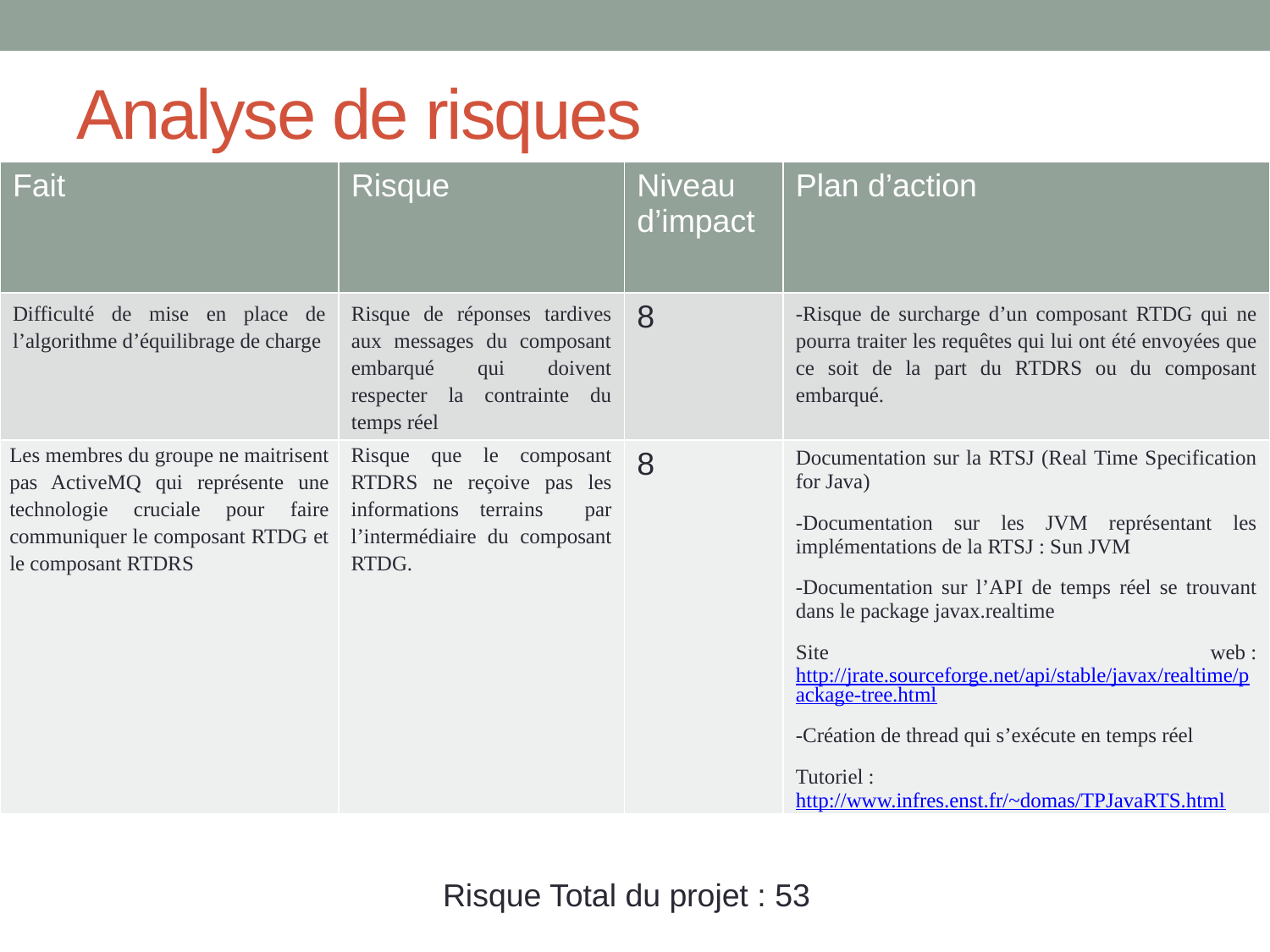

# Analyse de risques
| Fait | Risque | Niveau d’impact | Plan d’action |
| --- | --- | --- | --- |
| Difficulté de mise en place de l’algorithme d’équilibrage de charge | Risque de réponses tardives aux messages du composant embarqué qui doivent respecter la contrainte du temps réel | 8 | -Risque de surcharge d’un composant RTDG qui ne pourra traiter les requêtes qui lui ont été envoyées que ce soit de la part du RTDRS ou du composant embarqué. |
| Les membres du groupe ne maitrisent pas ActiveMQ qui représente une technologie cruciale pour faire communiquer le composant RTDG et le composant RTDRS | Risque que le composant RTDRS ne reçoive pas les informations terrains par l’intermédiaire du composant RTDG. | 8 | Documentation sur la RTSJ (Real Time Specification for Java) -Documentation sur les JVM représentant les implémentations de la RTSJ : Sun JVM -Documentation sur l’API de temps réel se trouvant dans le package javax.realtime Site web : http://jrate.sourceforge.net/api/stable/javax/realtime/package-tree.html -Création de thread qui s’exécute en temps réel Tutoriel : http://www.infres.enst.fr/~domas/TPJavaRTS.html |
Risque Total du projet : 53